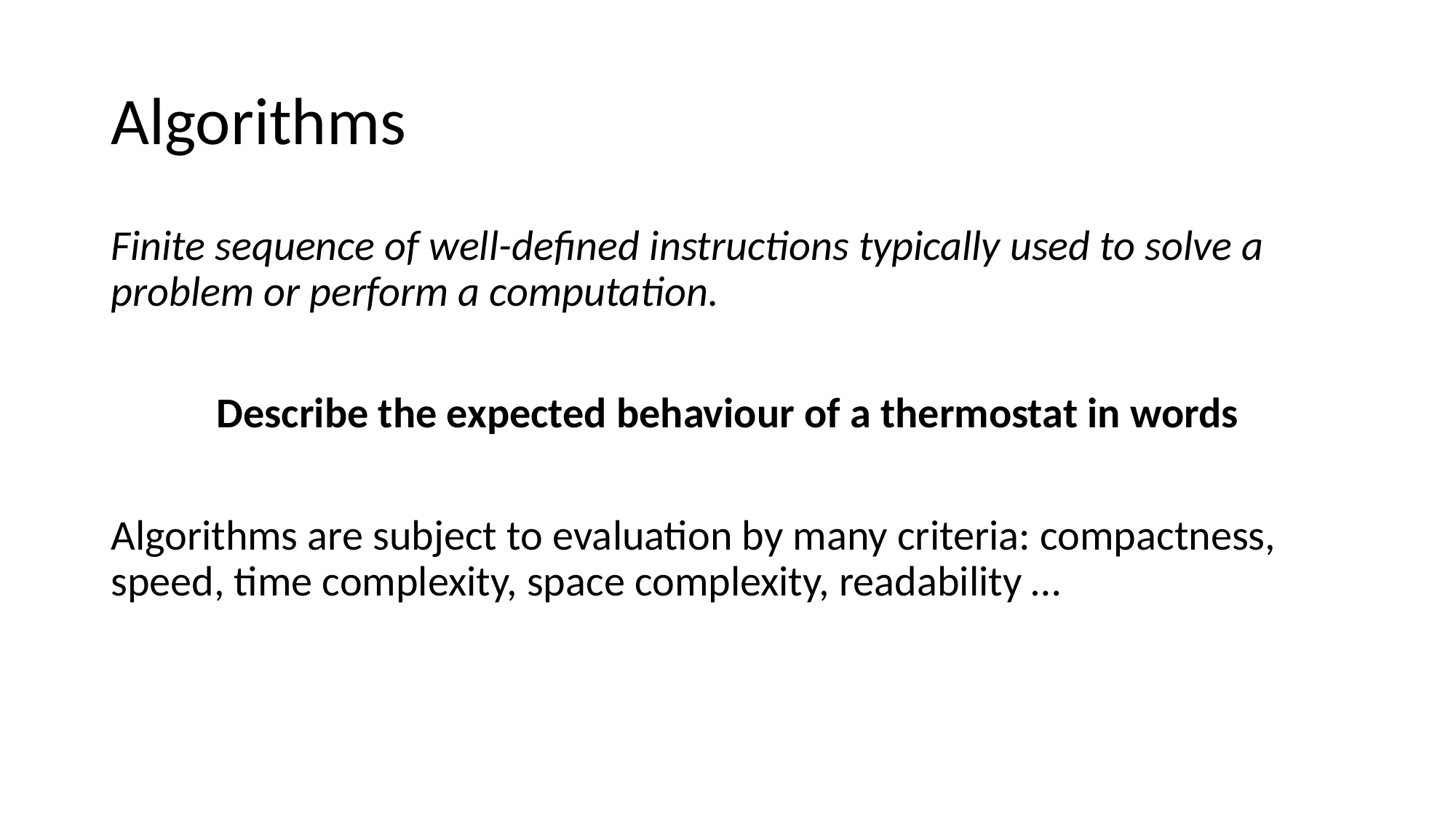

# Algorithms
Finite sequence of well-defined instructions typically used to solve a problem or perform a computation.

Describe the expected behaviour of a thermostat in words

Algorithms are subject to evaluation by many criteria: compactness, speed, time complexity, space complexity, readability …